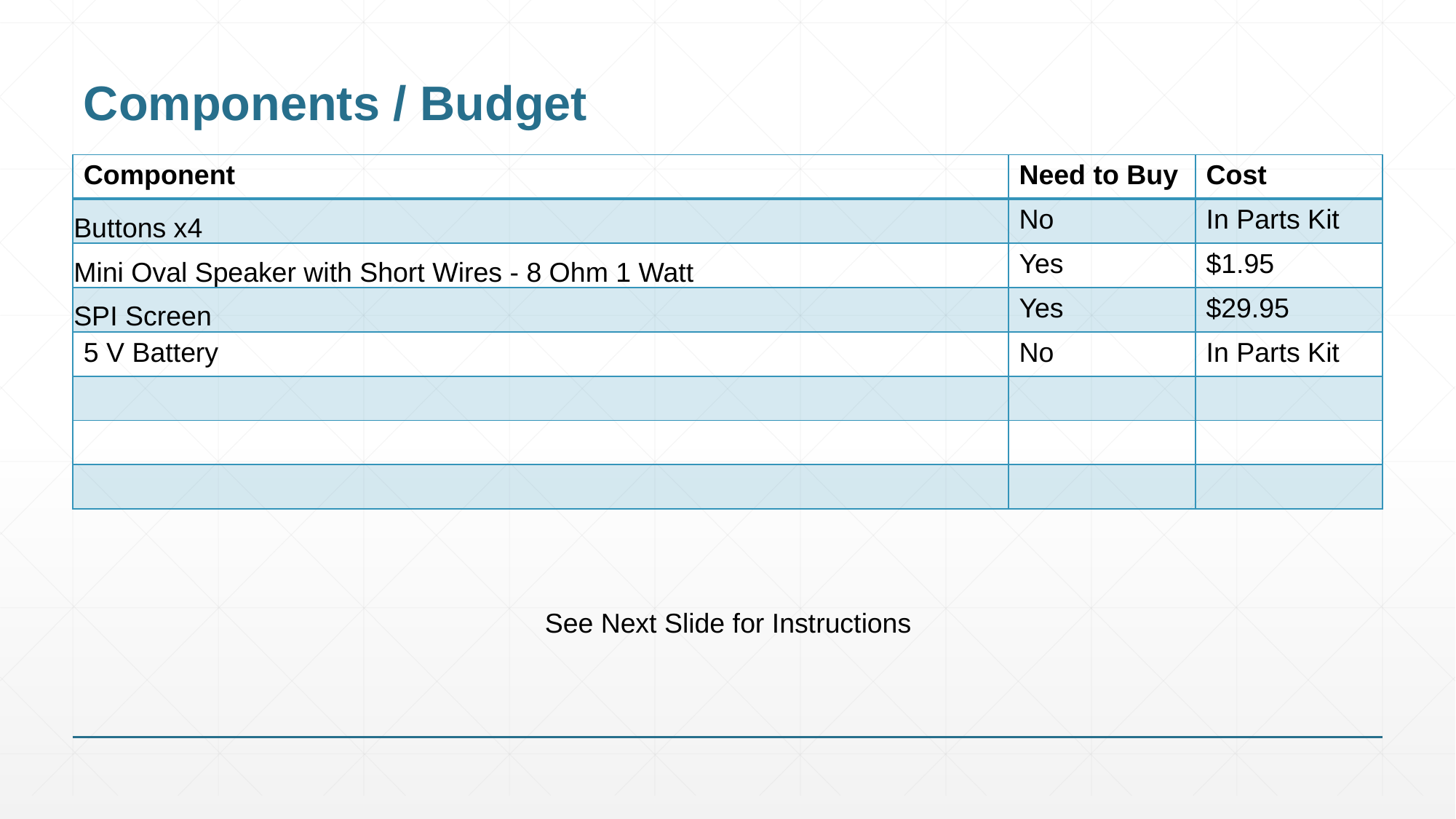

# Components / Budget
| Component | Need to Buy | Cost |
| --- | --- | --- |
| Buttons x4 | No | In Parts Kit |
| Mini Oval Speaker with Short Wires - 8 Ohm 1 Watt | Yes | $1.95 |
| SPI Screen | Yes | $29.95 |
| 5 V Battery | No | In Parts Kit |
|  |  |  |
|  |  |  |
|  |  |  |
See Next Slide for Instructions